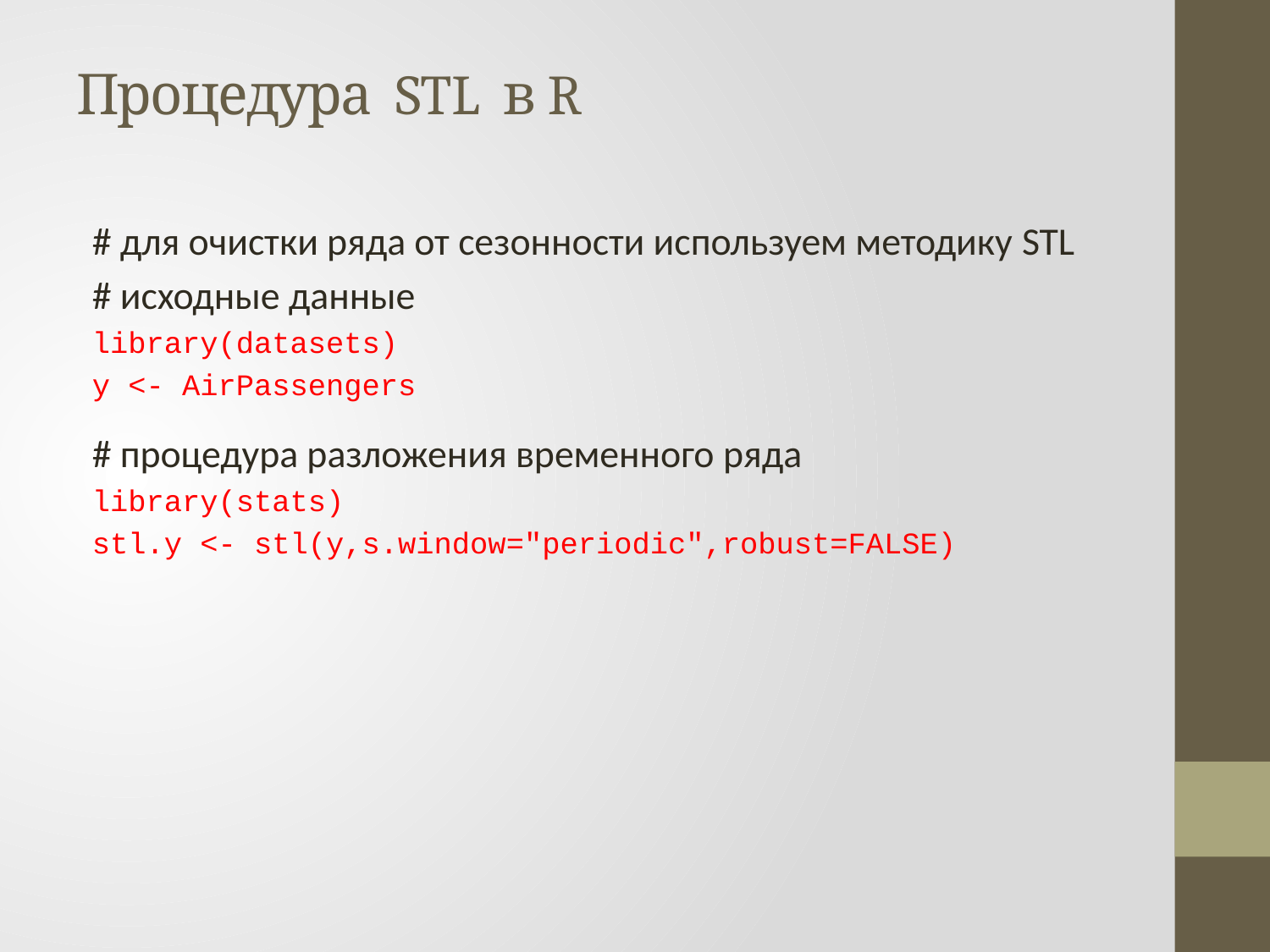

# Процедура  STL  в R

# для очистки ряда от сезонности используем методику STL
# исходные данные
library(datasets)
y <- AirPassengers

# процедура разложения временного ряда
library(stats)
stl.y <- stl(y,s.window="periodic",robust=FALSE)